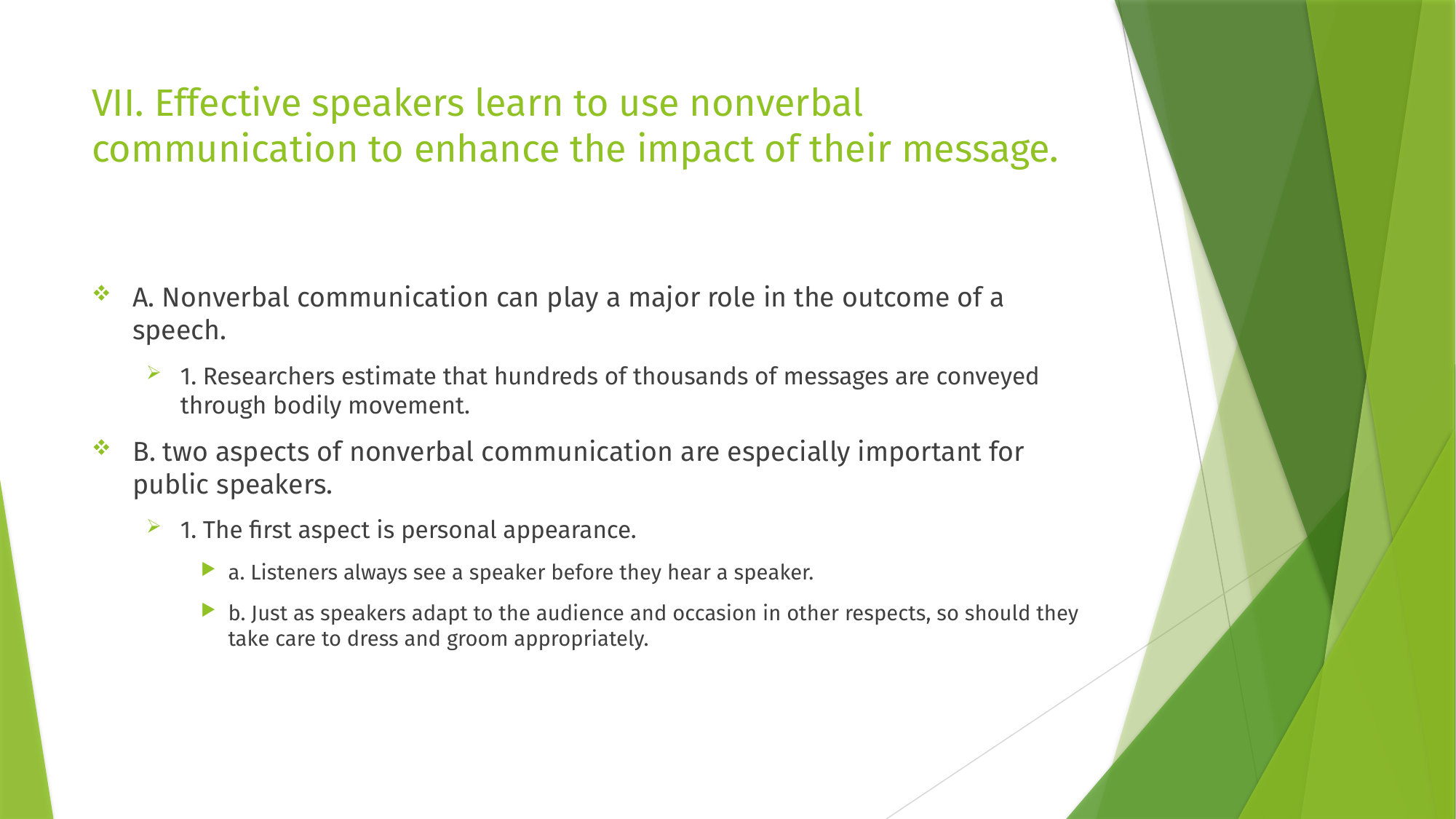

# VII. Effective speakers learn to use nonverbal communication to enhance the impact of their message.
A. Nonverbal communication can play a major role in the outcome of a speech.
1. Researchers estimate that hundreds of thousands of messages are conveyed through bodily movement.
B. two aspects of nonverbal communication are especially important for public speakers.
1. The first aspect is personal appearance.
a. Listeners always see a speaker before they hear a speaker.
b. Just as speakers adapt to the audience and occasion in other respects, so should they take care to dress and groom appropriately.